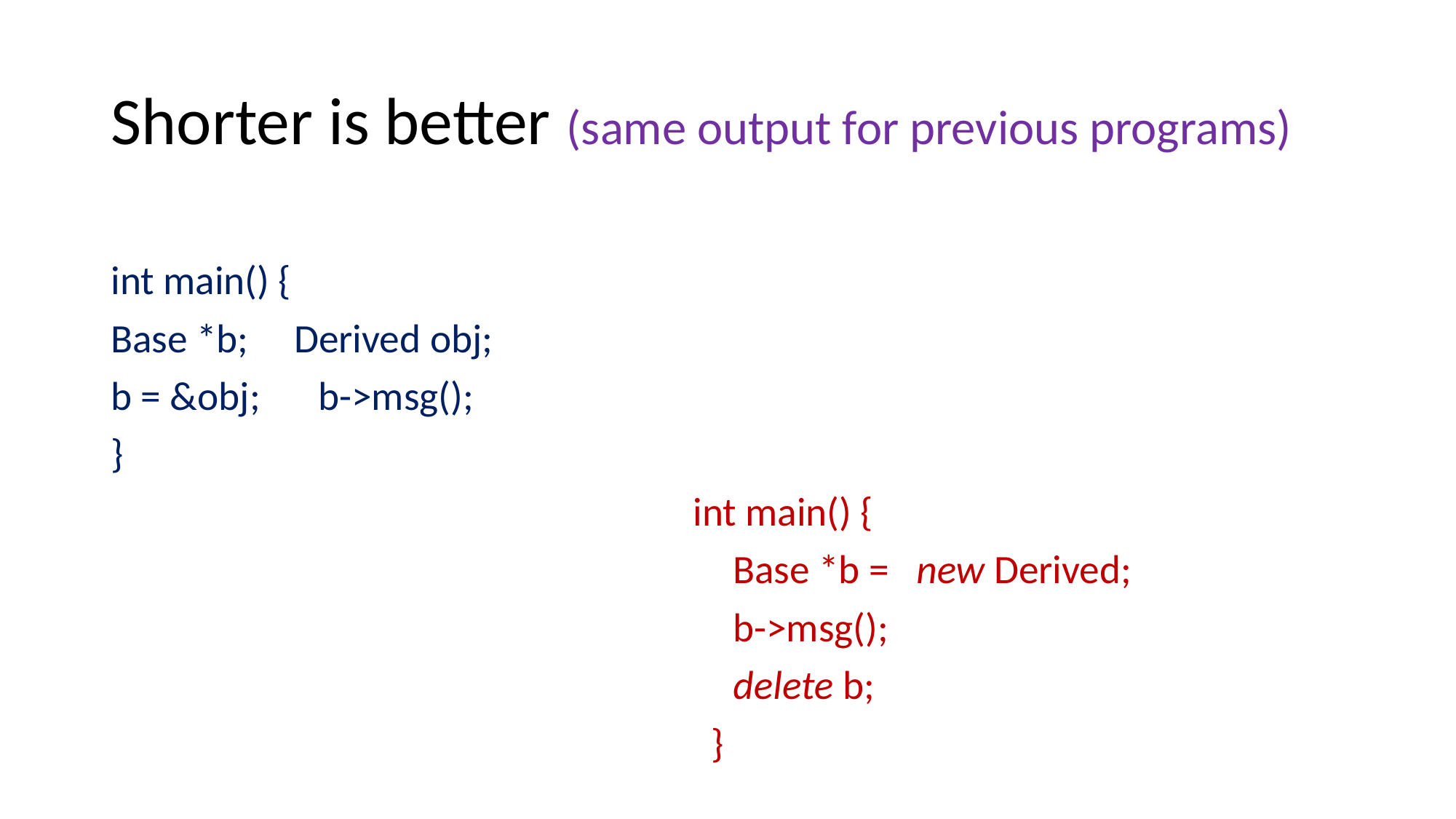

# Shorter is better (same output for previous programs)
int main() {
Base *b;     Derived obj;
b = &obj;	b->msg();
}
					       int main() {
						Base *b =   new Derived;
						b->msg();
						delete b;
				   	         }